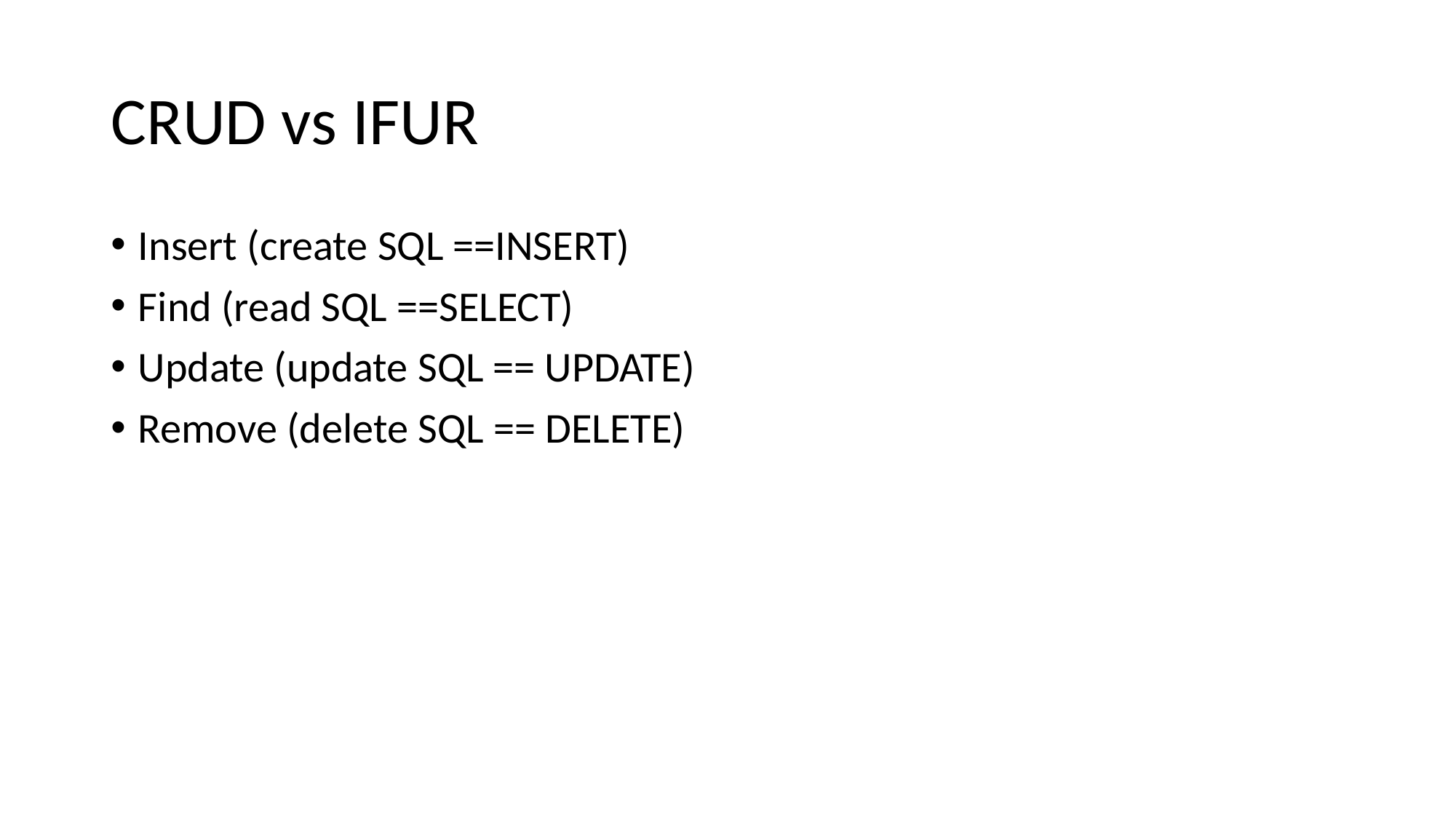

# CRUD vs IFUR
Insert (create SQL ==INSERT)
Find (read SQL ==SELECT)
Update (update SQL == UPDATE)
Remove (delete SQL == DELETE)